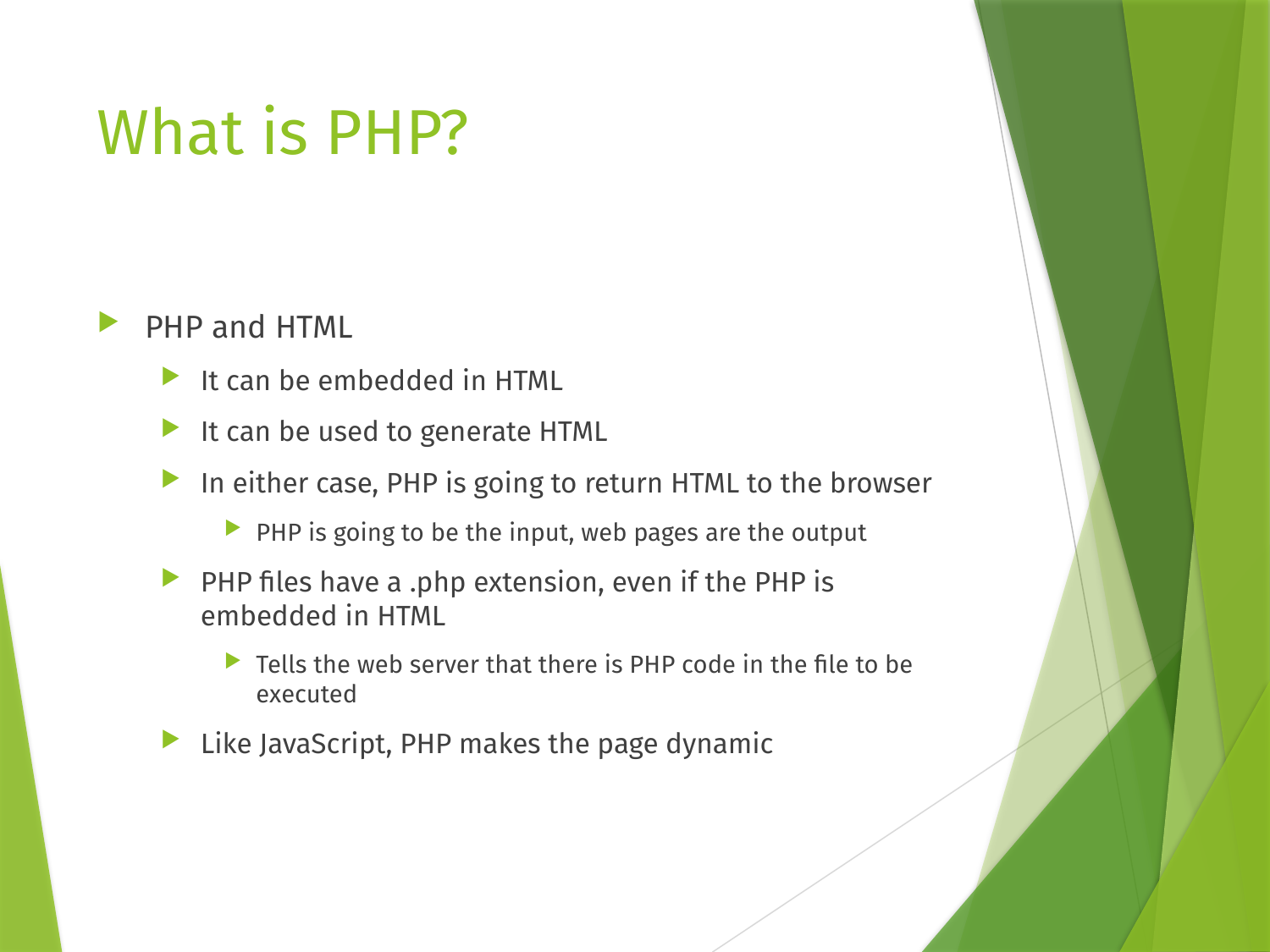

# What is PHP?
PHP and HTML
It can be embedded in HTML
It can be used to generate HTML
In either case, PHP is going to return HTML to the browser
PHP is going to be the input, web pages are the output
PHP files have a .php extension, even if the PHP is embedded in HTML
Tells the web server that there is PHP code in the file to be executed
Like JavaScript, PHP makes the page dynamic